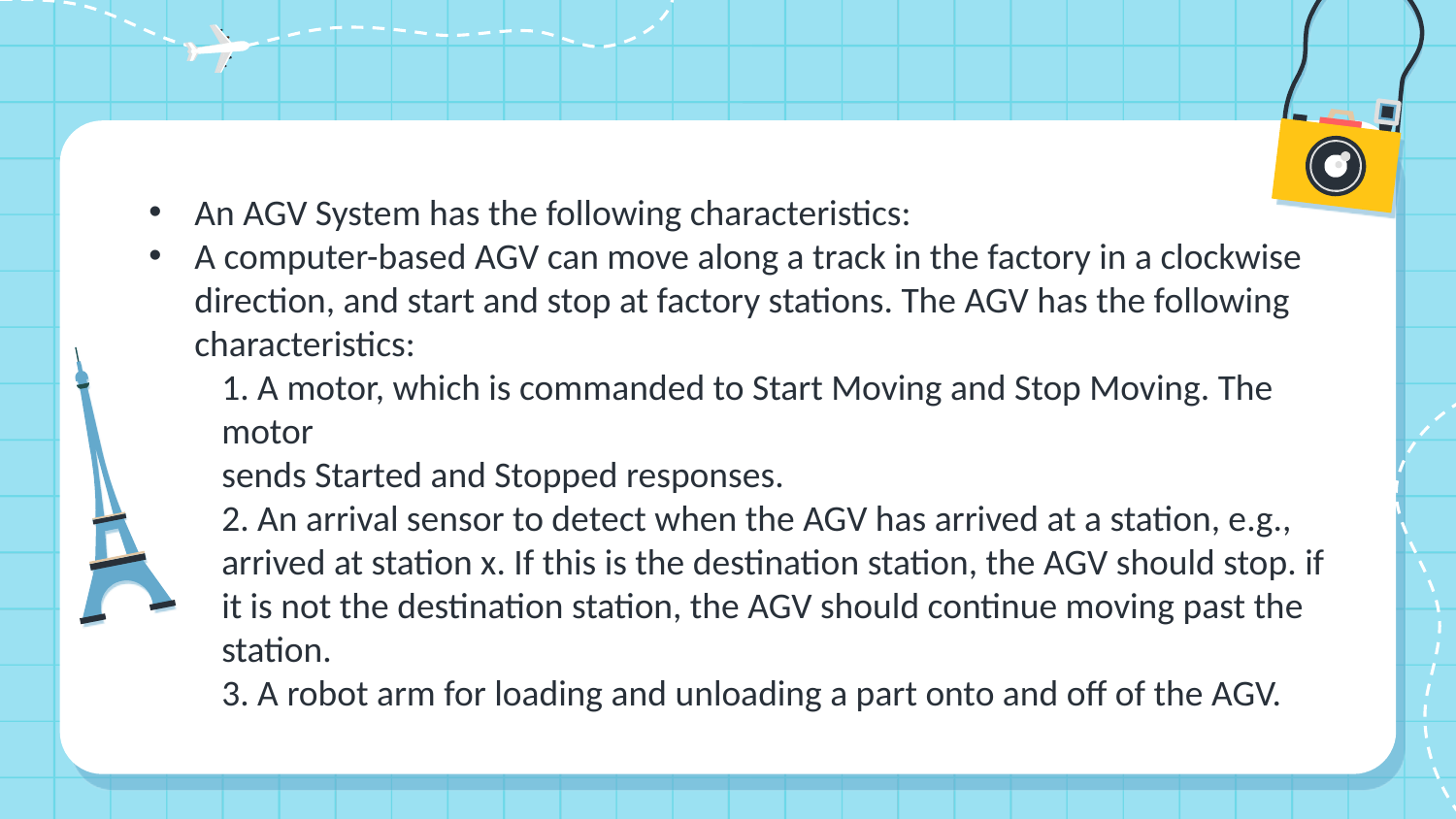

An AGV System has the following characteristics:
A computer-based AGV can move along a track in the factory in a clockwise direction, and start and stop at factory stations. The AGV has the following characteristics:
1. A motor, which is commanded to Start Moving and Stop Moving. The motor
sends Started and Stopped responses.
2. An arrival sensor to detect when the AGV has arrived at a station, e.g., arrived at station x. If this is the destination station, the AGV should stop. if it is not the destination station, the AGV should continue moving past the station.
3. A robot arm for loading and unloading a part onto and off of the AGV.